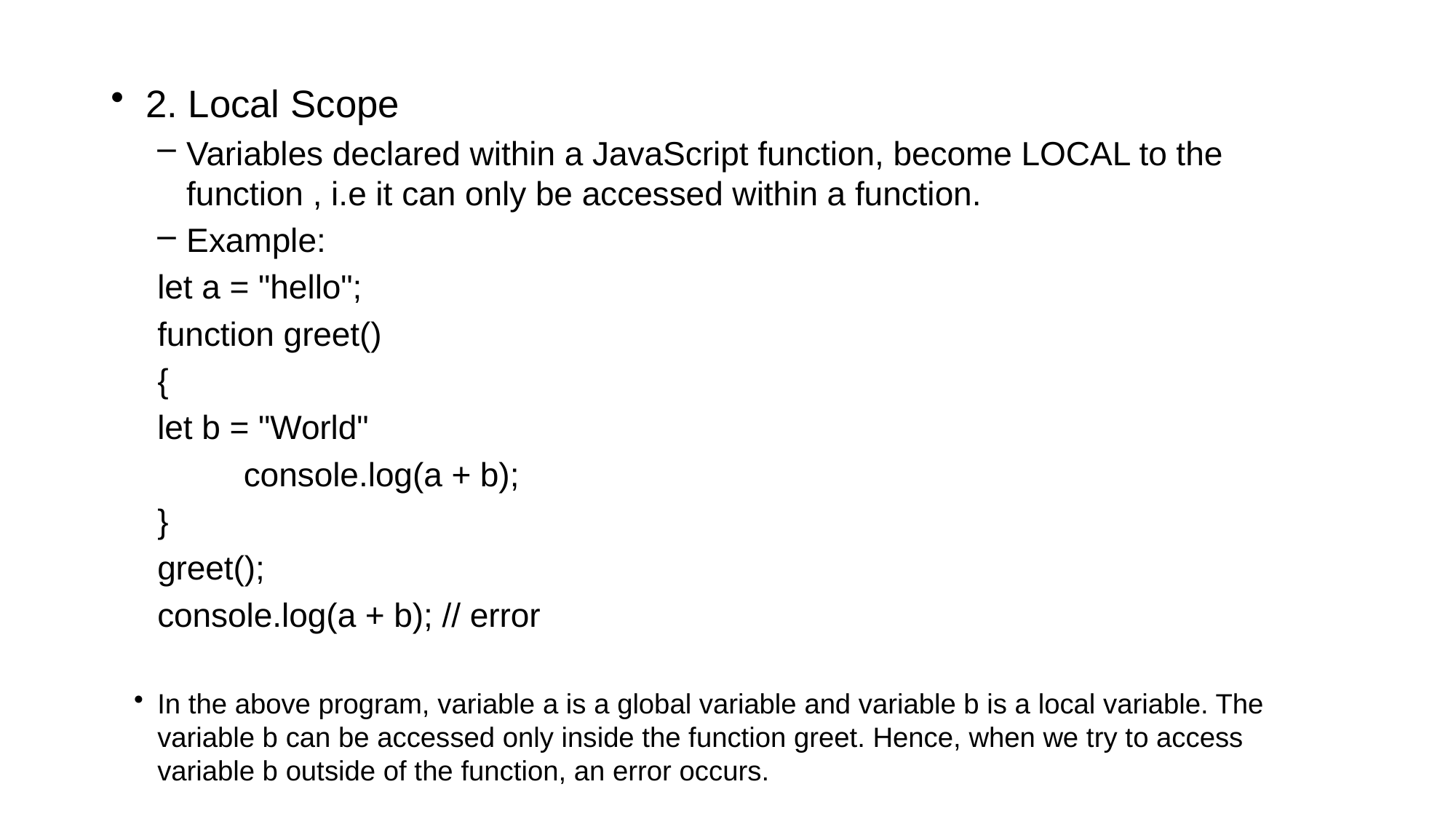

2. Local Scope
Variables declared within a JavaScript function, become LOCAL to the function , i.e it can only be accessed within a function.
Example:
			let a = "hello";
			function greet()
					{
			let b = "World"
    				console.log(a + b);
					}
					greet();
			console.log(a + b); // error

In the above program, variable a is a global variable and variable b is a local variable. The variable b can be accessed only inside the function greet. Hence, when we try to access variable b outside of the function, an error occurs.